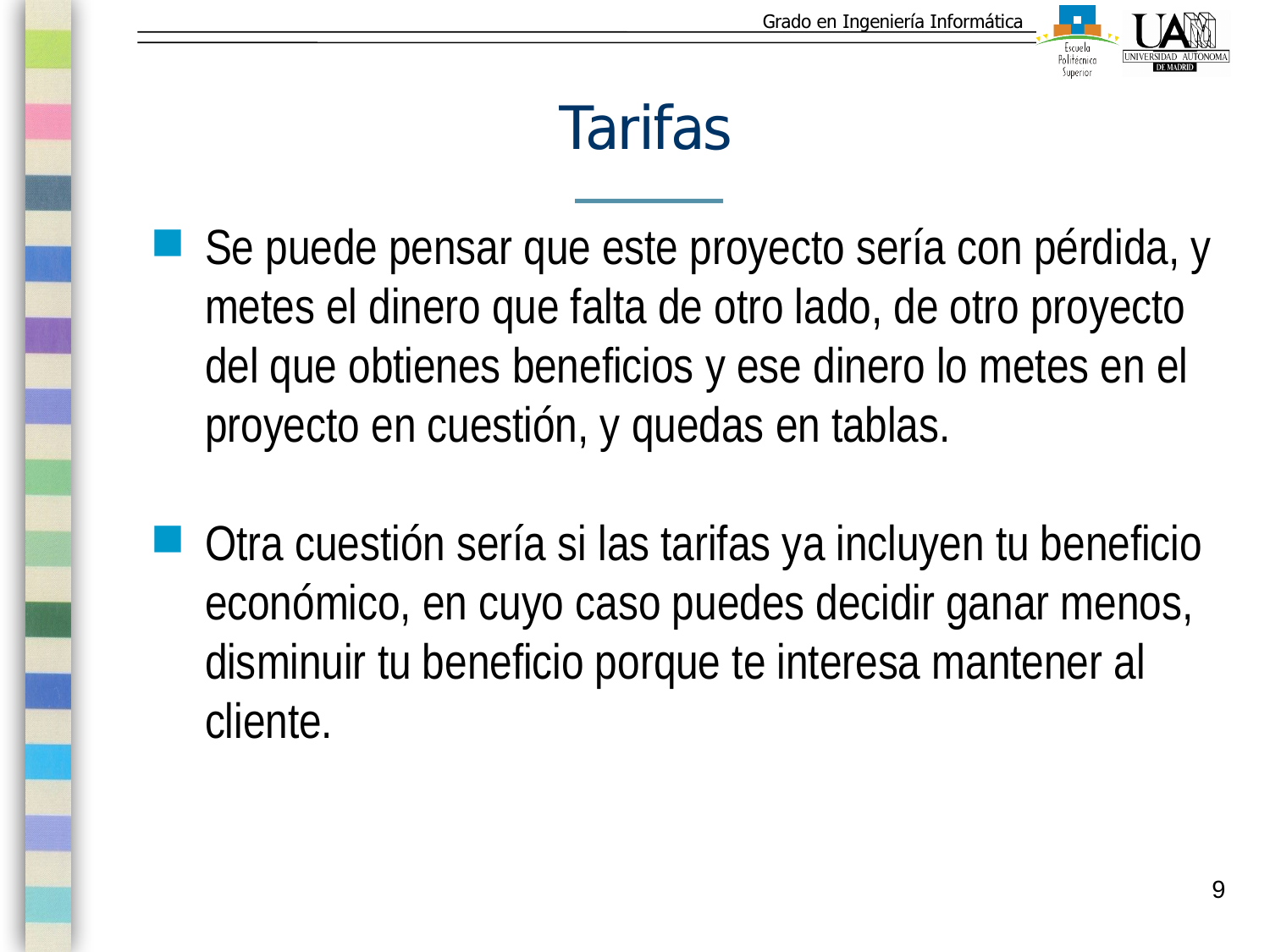

# Tarifas

Se puede pensar que este proyecto sería con pérdida, y metes el dinero que falta de otro lado, de otro proyecto del que obtienes beneficios y ese dinero lo metes en el proyecto en cuestión, y quedas en tablas.

Otra cuestión sería si las tarifas ya incluyen tu beneficio económico, en cuyo caso puedes decidir ganar menos, disminuir tu beneficio porque te interesa mantener al cliente.
9